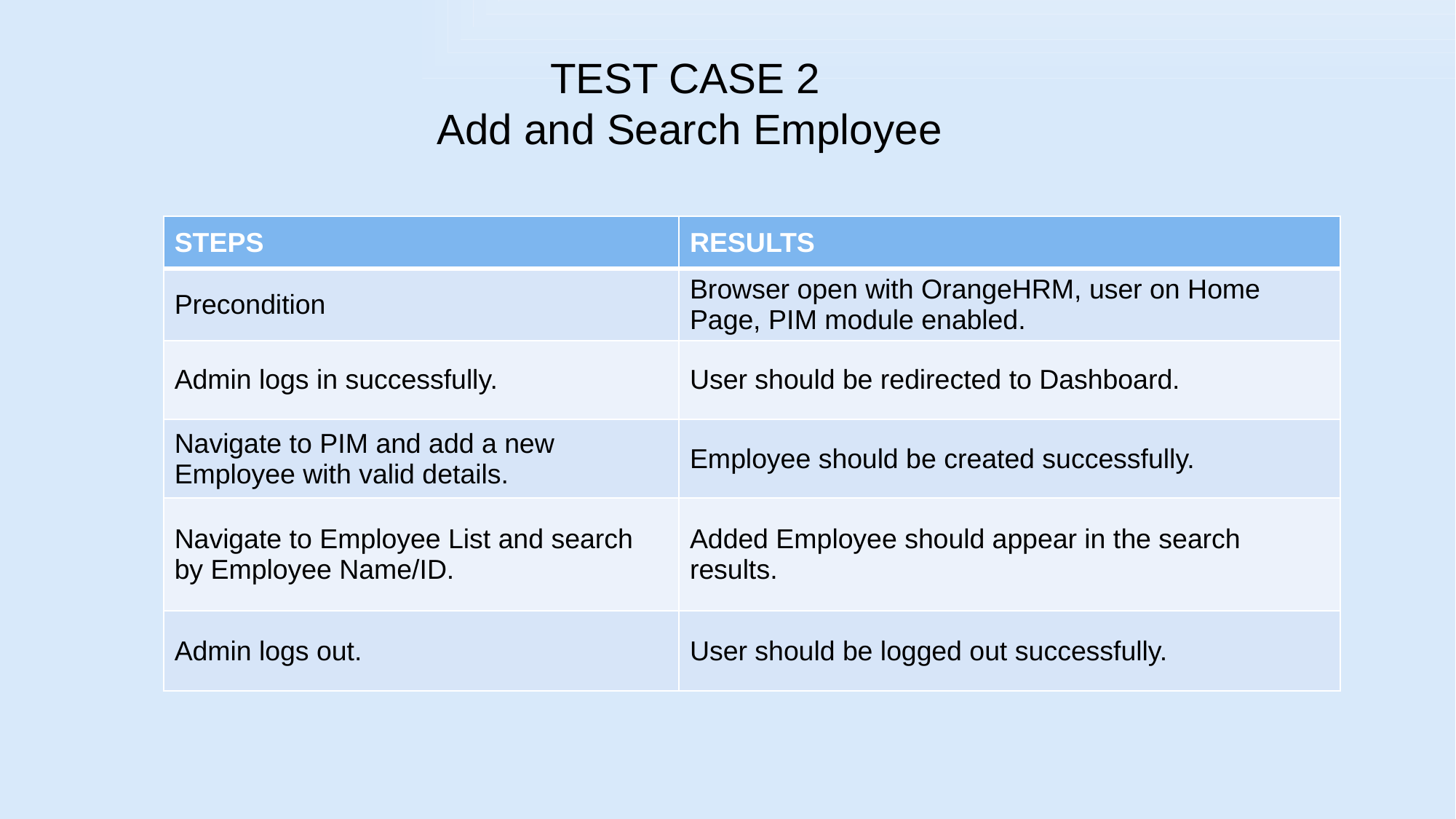

# TEST CASE 2  Add and Search Employee
| STEPS | RESULTS |
| --- | --- |
| Precondition | Browser open with OrangeHRM, user on Home Page, PIM module enabled. |
| Admin logs in successfully. | User should be redirected to Dashboard. |
| Navigate to PIM and add a new Employee with valid details. | Employee should be created successfully. |
| Navigate to Employee List and search by Employee Name/ID. | Added Employee should appear in the search results. |
| Admin logs out. | User should be logged out successfully. |